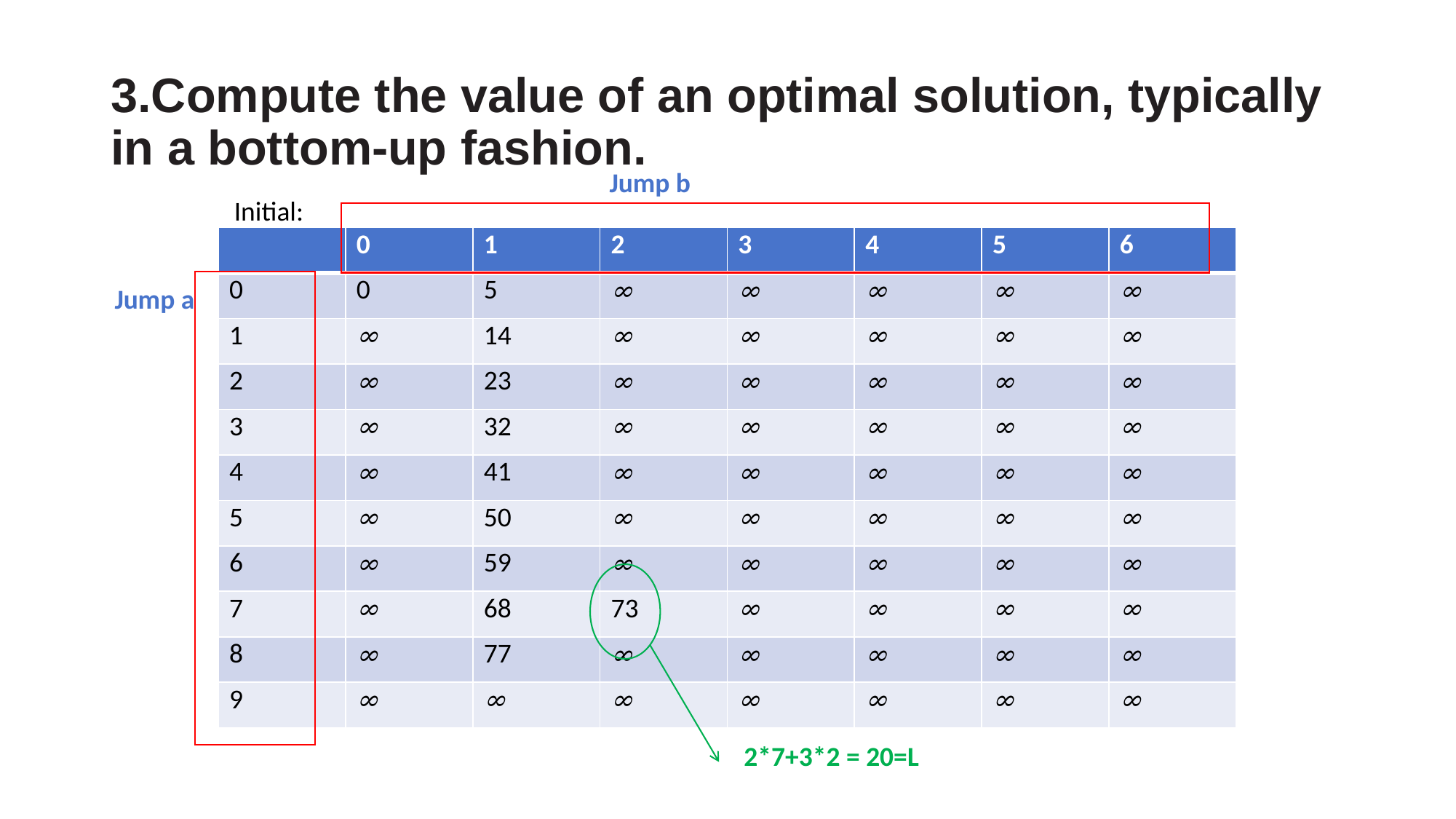

# 3.Compute the value of an optimal solution, typically in a bottom-up fashion.
Jump b
Initial:

|  | 0 | 1 | 2 | 3 | 4 | 5 | 6 |
| --- | --- | --- | --- | --- | --- | --- | --- |
| 0 | 0 | 5 | ∞ | ∞ | ∞ | ∞ | ∞ |
| 1 | ∞ | 14 | ∞ | ∞ | ∞ | ∞ | ∞ |
| 2 | ∞ | 23 | ∞ | ∞ | ∞ | ∞ | ∞ |
| 3 | ∞ | 32 | ∞ | ∞ | ∞ | ∞ | ∞ |
| 4 | ∞ | 41 | ∞ | ∞ | ∞ | ∞ | ∞ |
| 5 | ∞ | 50 | ∞ | ∞ | ∞ | ∞ | ∞ |
| 6 | ∞ | 59 | ∞ | ∞ | ∞ | ∞ | ∞ |
| 7 | ∞ | 68 | 73 | ∞ | ∞ | ∞ | ∞ |
| 8 | ∞ | 77 | ∞ | ∞ | ∞ | ∞ | ∞ |
| 9 | ∞ | ∞ | ∞ | ∞ | ∞ | ∞ | ∞ |

Jump a

2*7+3*2 = 20=L